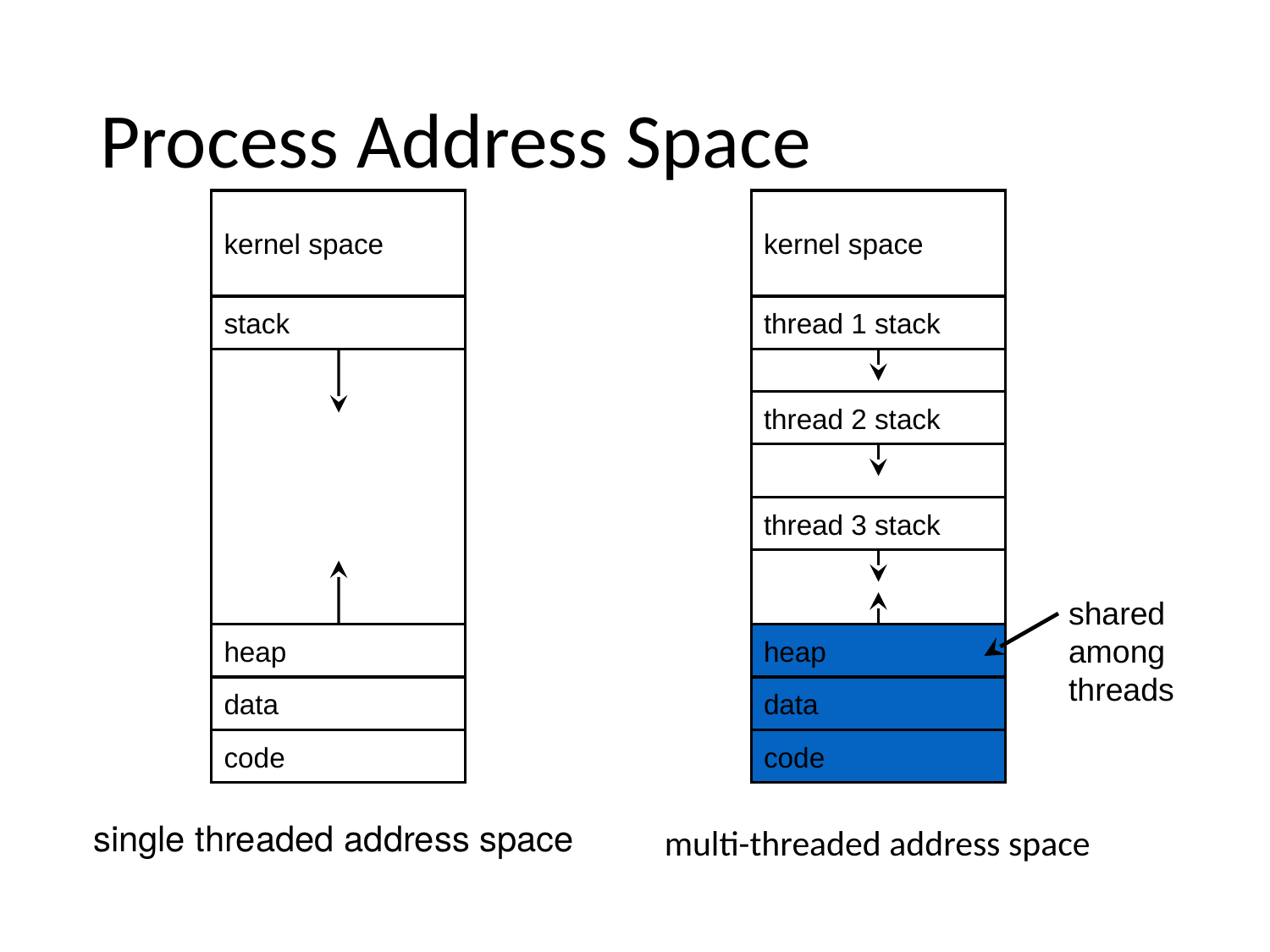

# Process Address Space
kernel space
kernel space
stack
thread 1 stack

thread 2 stack

thread 3 stack

shared  among threads

heap
heap
data
data
code
code
single threaded address space
multi-threaded address space